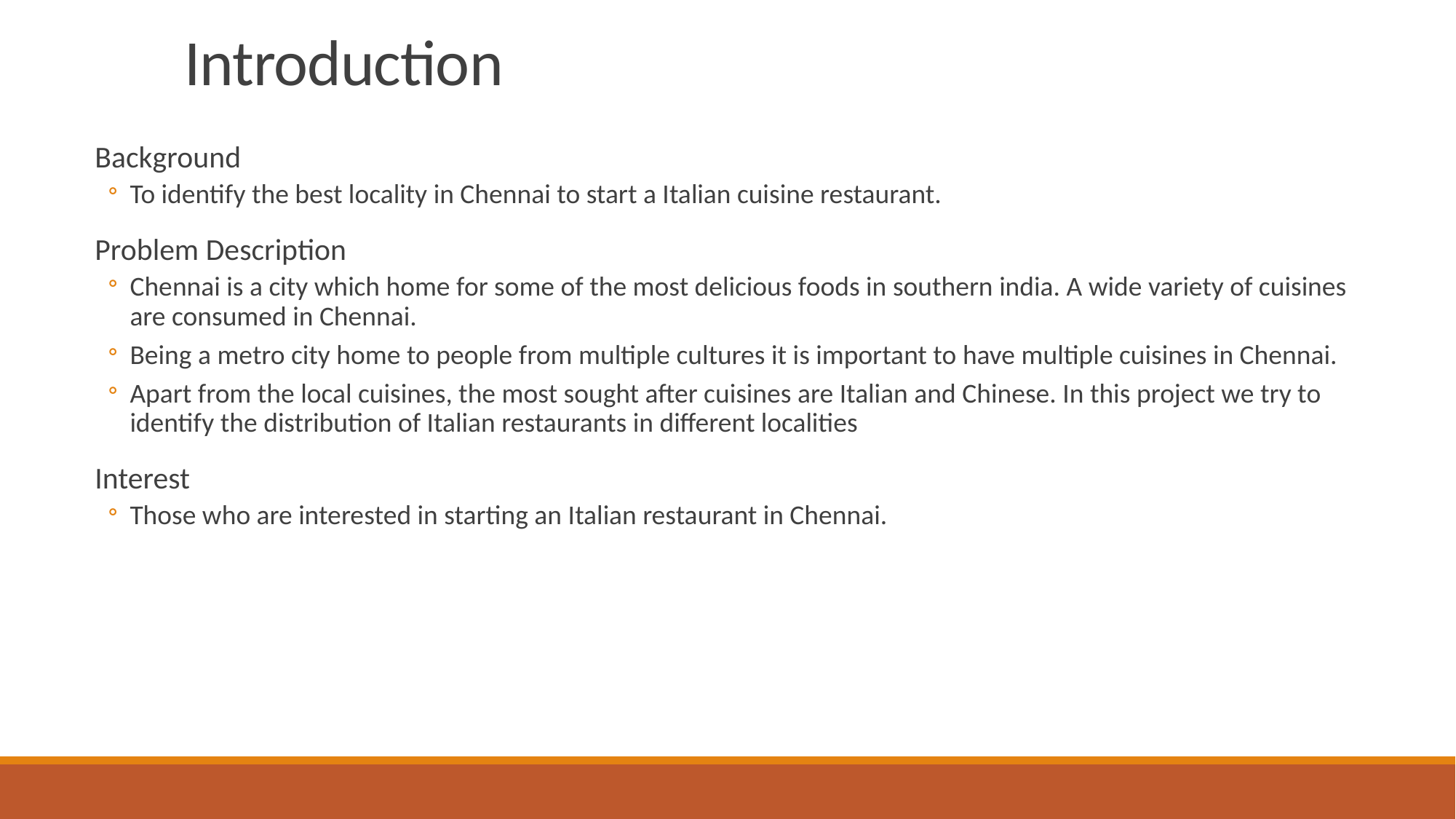

# Introduction
Background
To identify the best locality in Chennai to start a Italian cuisine restaurant.
Problem Description
Chennai is a city which home for some of the most delicious foods in southern india. A wide variety of cuisines are consumed in Chennai.
Being a metro city home to people from multiple cultures it is important to have multiple cuisines in Chennai.
Apart from the local cuisines, the most sought after cuisines are Italian and Chinese. In this project we try to identify the distribution of Italian restaurants in different localities
Interest
Those who are interested in starting an Italian restaurant in Chennai.